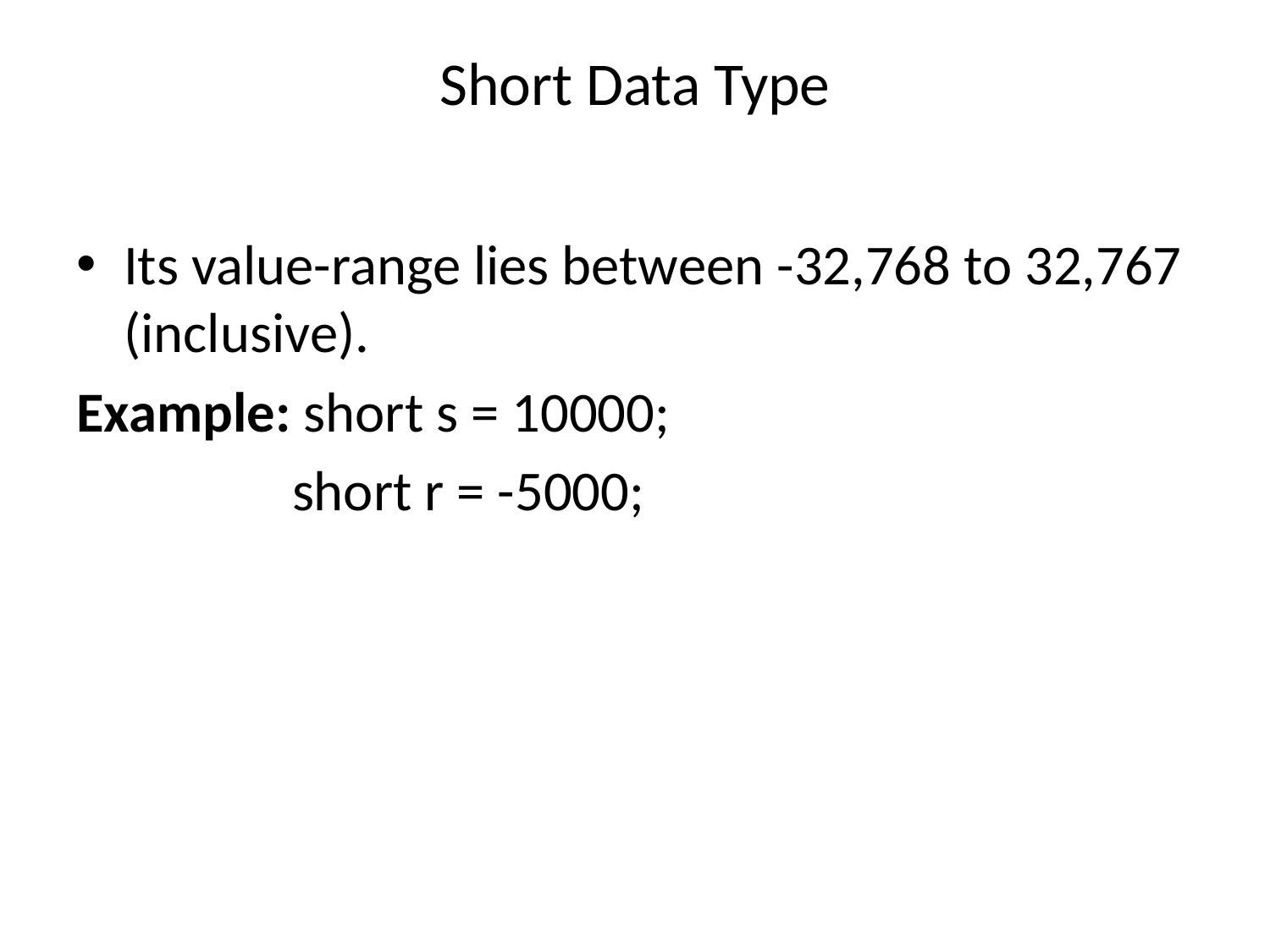

# Short Data Type
Its value-range lies between -32,768 to 32,767 (inclusive).
Example: short s = 10000;
                 short r = -5000;